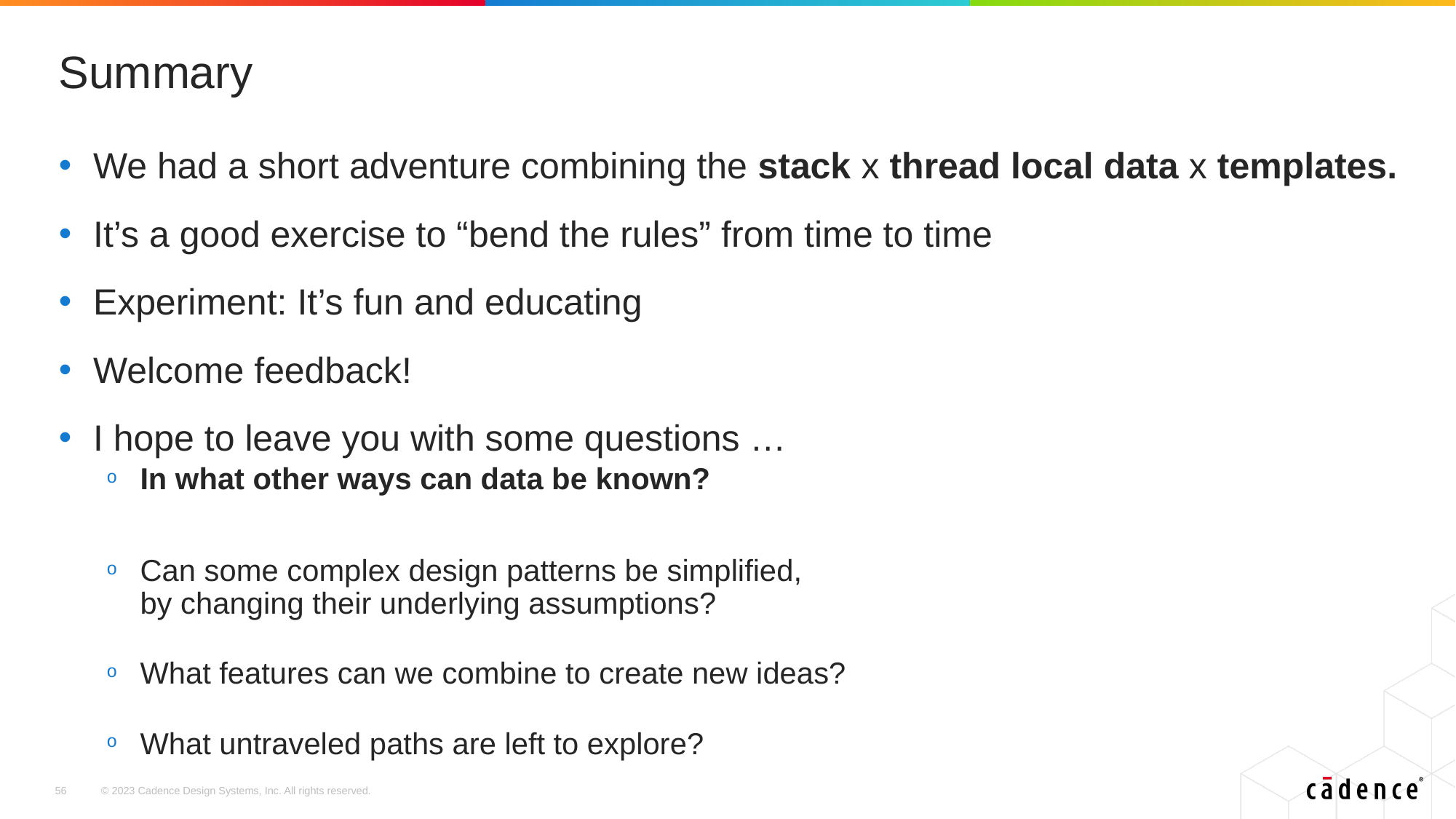

# Summary
We had a short adventure combining the stack x thread local data x templates.
It’s a good exercise to “bend the rules” from time to time
Experiment: It’s fun and educating
Welcome feedback!
I hope to leave you with some questions …
In what other ways can data be known?

Can some complex design patterns be simplified,
by changing their underlying assumptions?
What features can we combine to create new ideas?
What untraveled paths are left to explore?